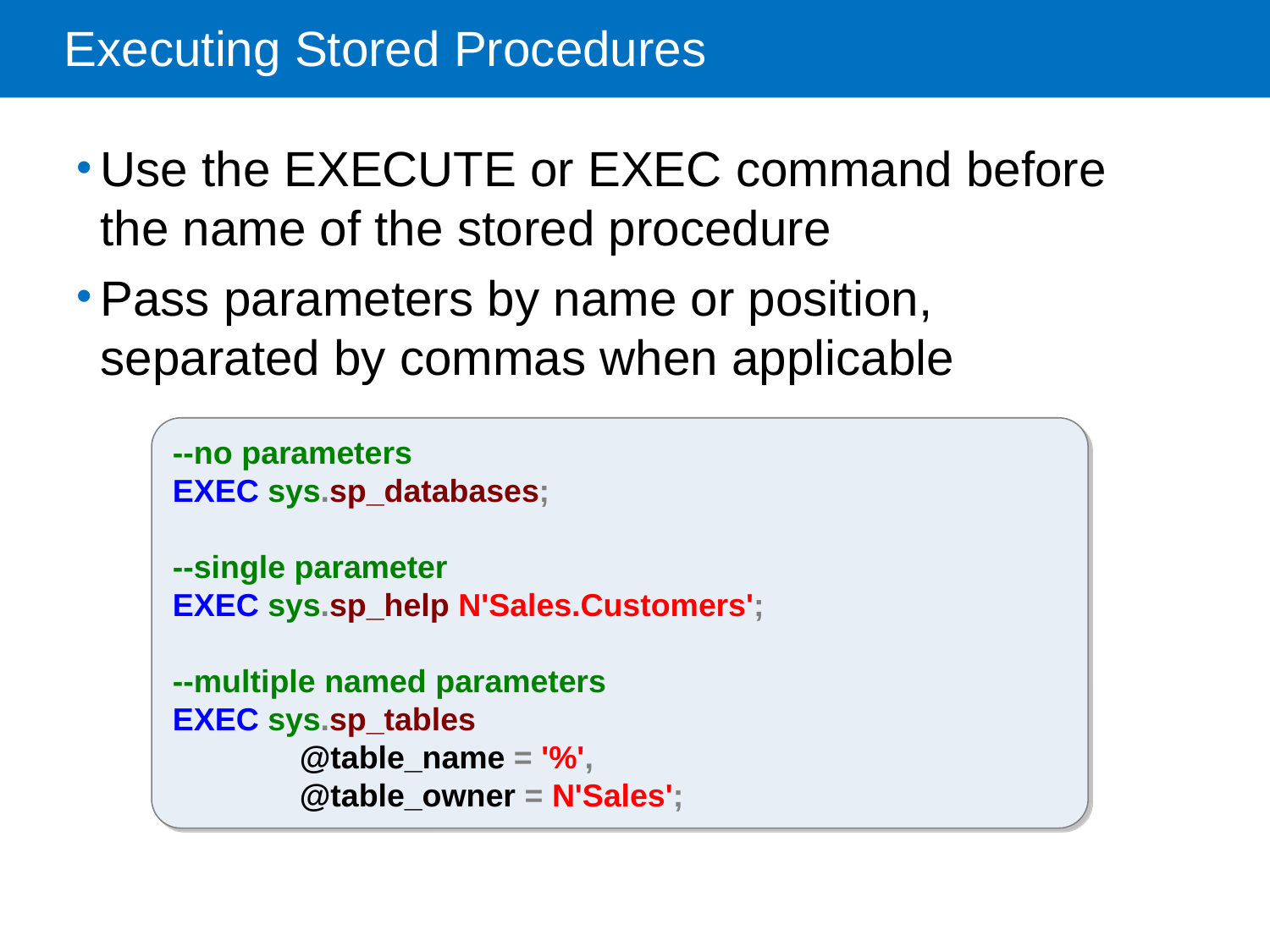

# Executing Stored Procedures
Use the EXECUTE or EXEC command before the name of the stored procedure
Pass parameters by name or position, separated by commas when applicable
--no parameters
EXEC sys.sp_databases;

--single parameter
EXEC sys.sp_help N'Sales.Customers';

--multiple named parameters
EXEC sys.sp_tables
	@table_name = '%',
	@table_owner = N'Sales';